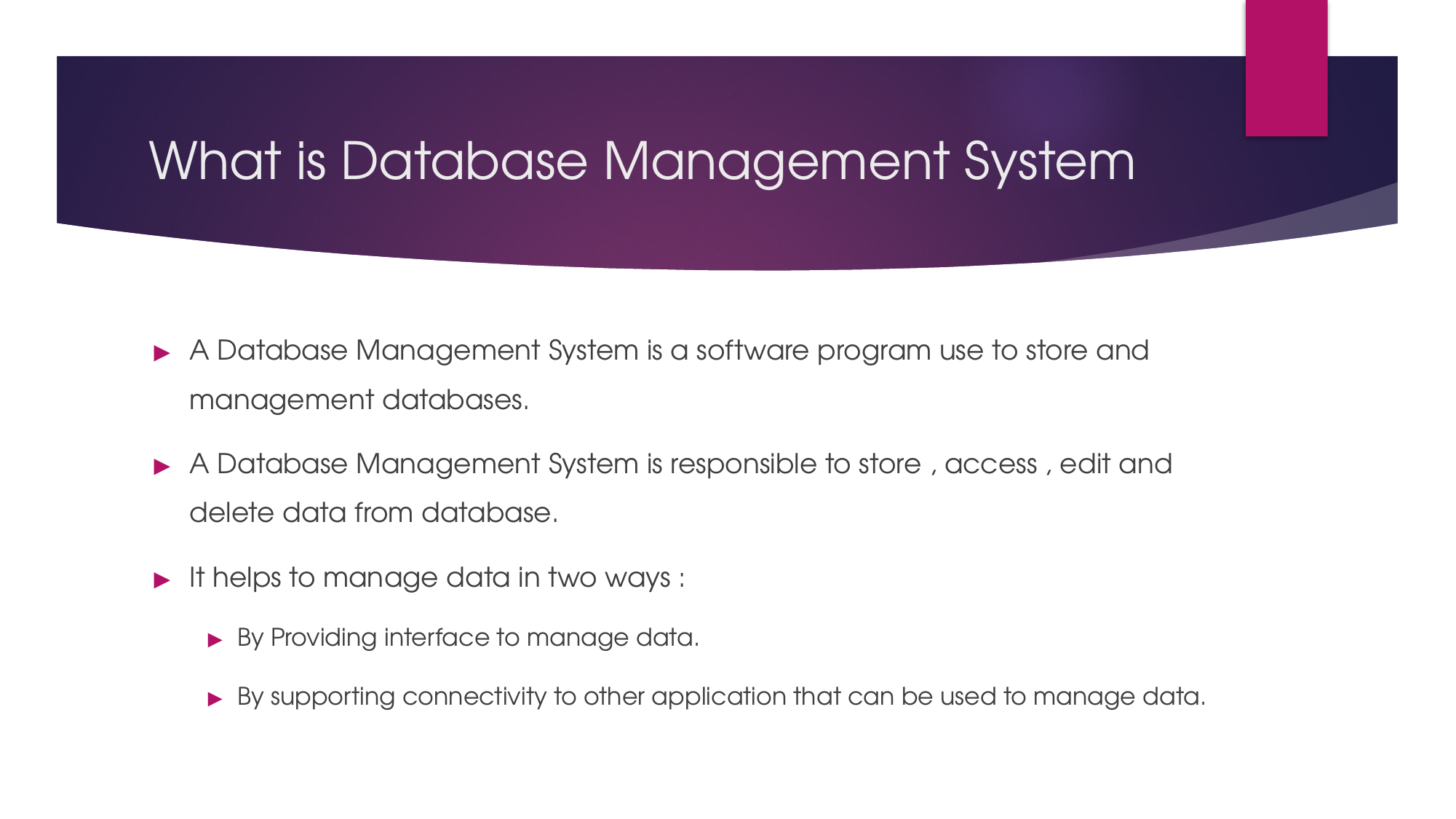

# What is Database Management System
A Database Management System is a software program use to store and management databases.
A Database Management System is responsible to store , access , edit and delete data from database.
It helps to manage data in two ways :
By Providing interface to manage data.
By supporting connectivity to other application that can be used to manage data.